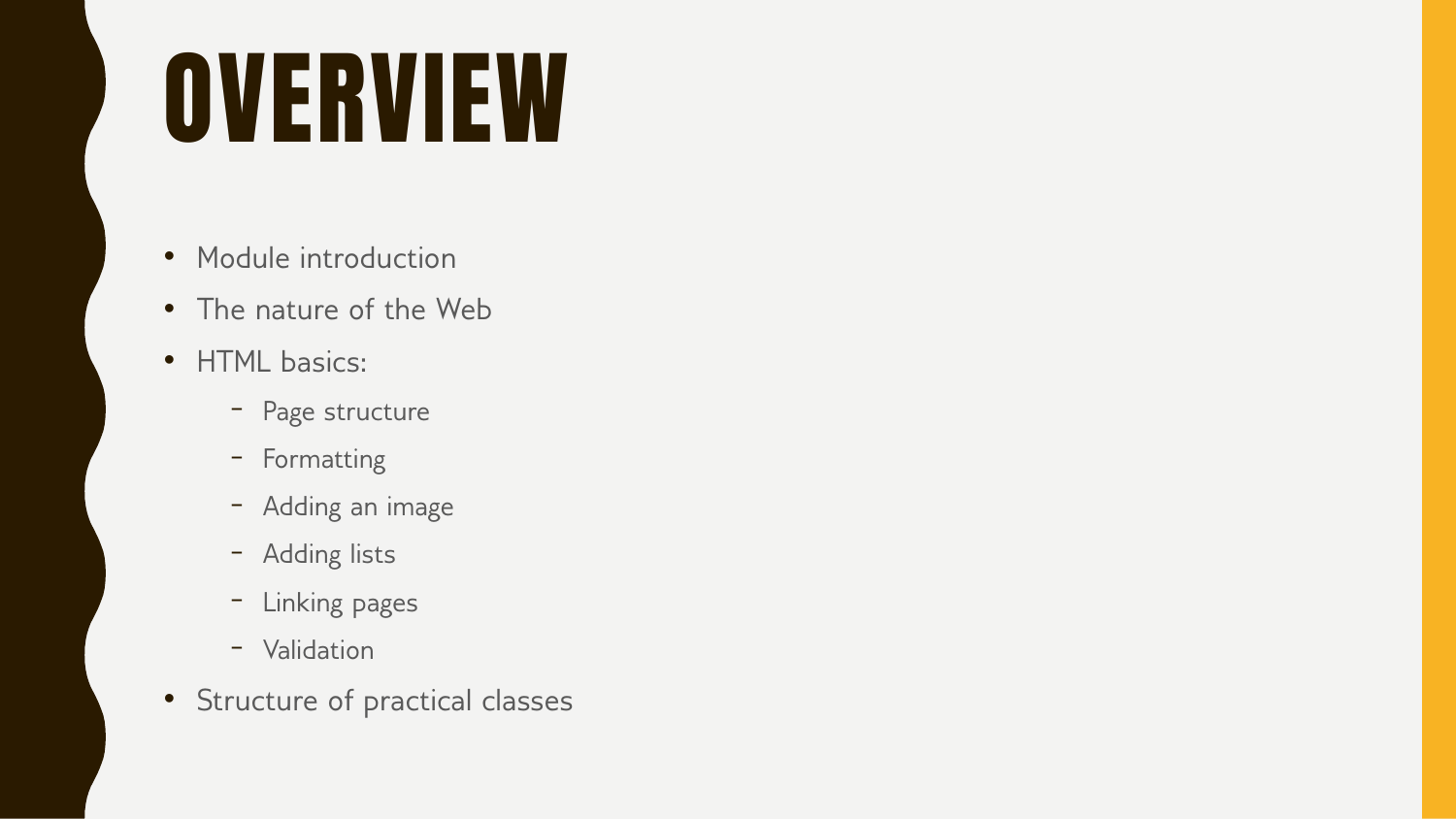

# overview
Module introduction
The nature of the Web
HTML basics:
Page structure
Formatting
Adding an image
Adding lists
Linking pages
Validation
Structure of practical classes